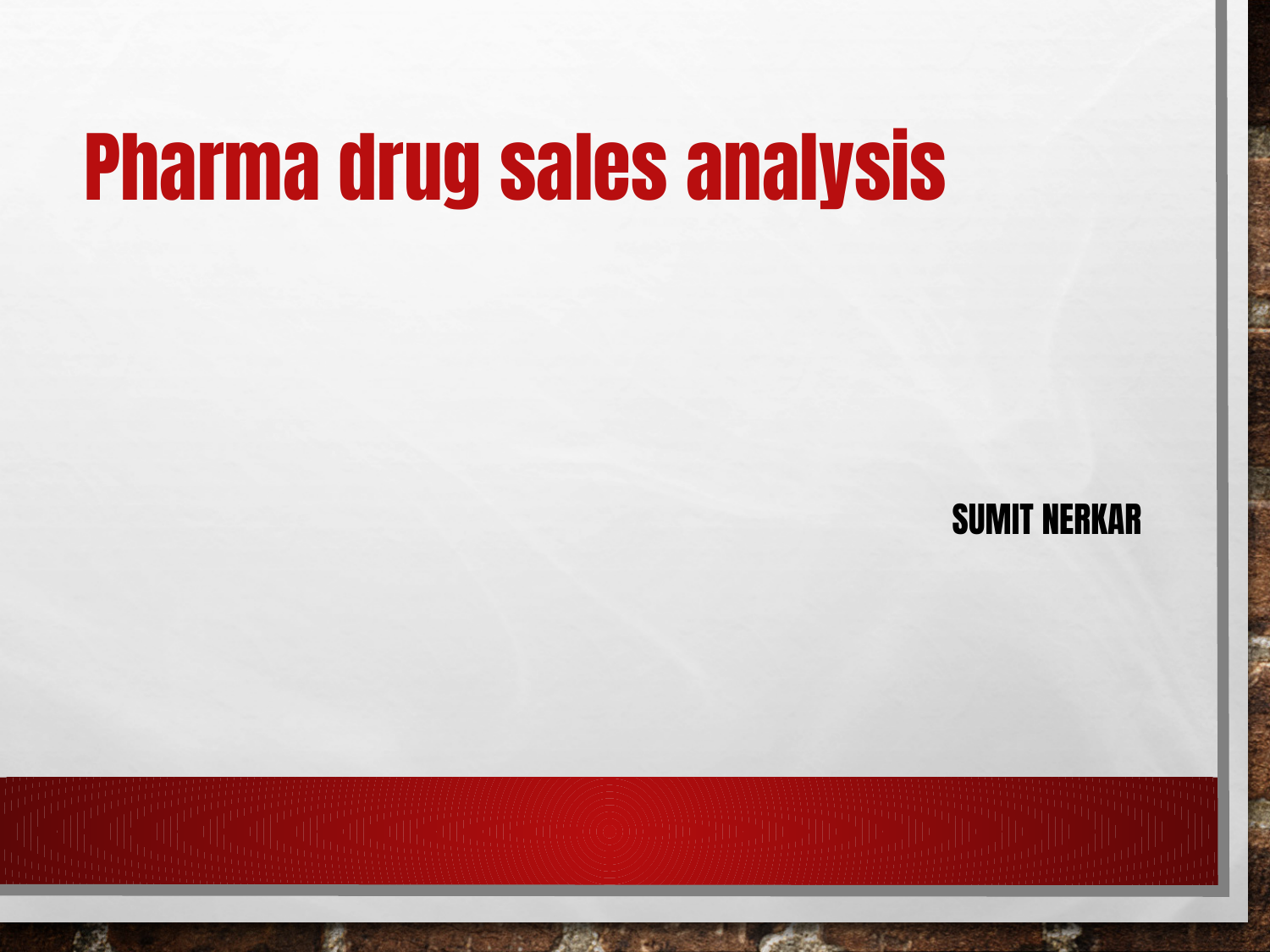

# Pharma drug sales analysis
SumiT Nerkar